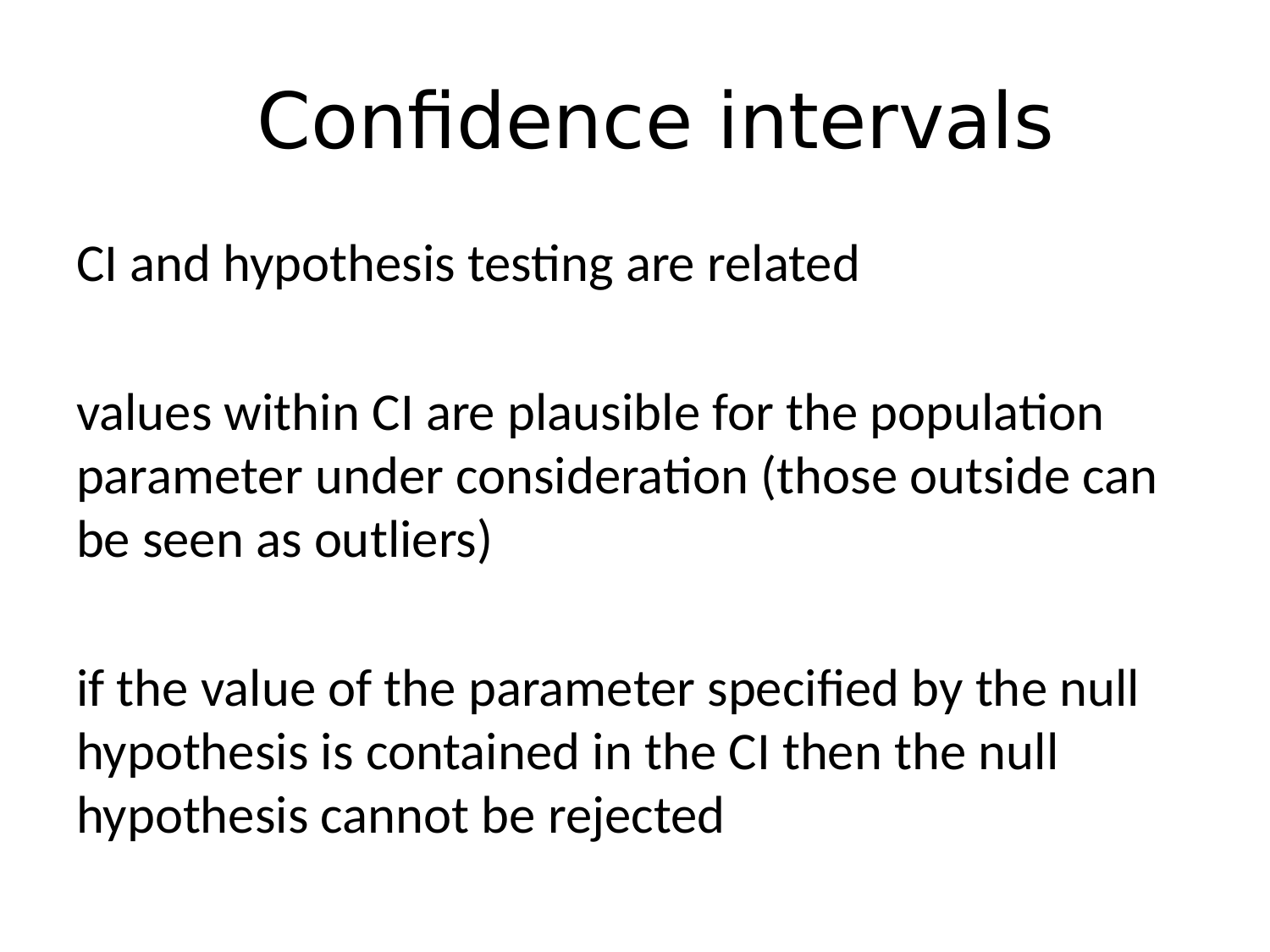

# Confidence intervals
CI and hypothesis testing are related

values within CI are plausible for the population parameter under consideration (those outside can be seen as outliers)

if the value of the parameter specified by the null hypothesis is contained in the CI then the null hypothesis cannot be rejected